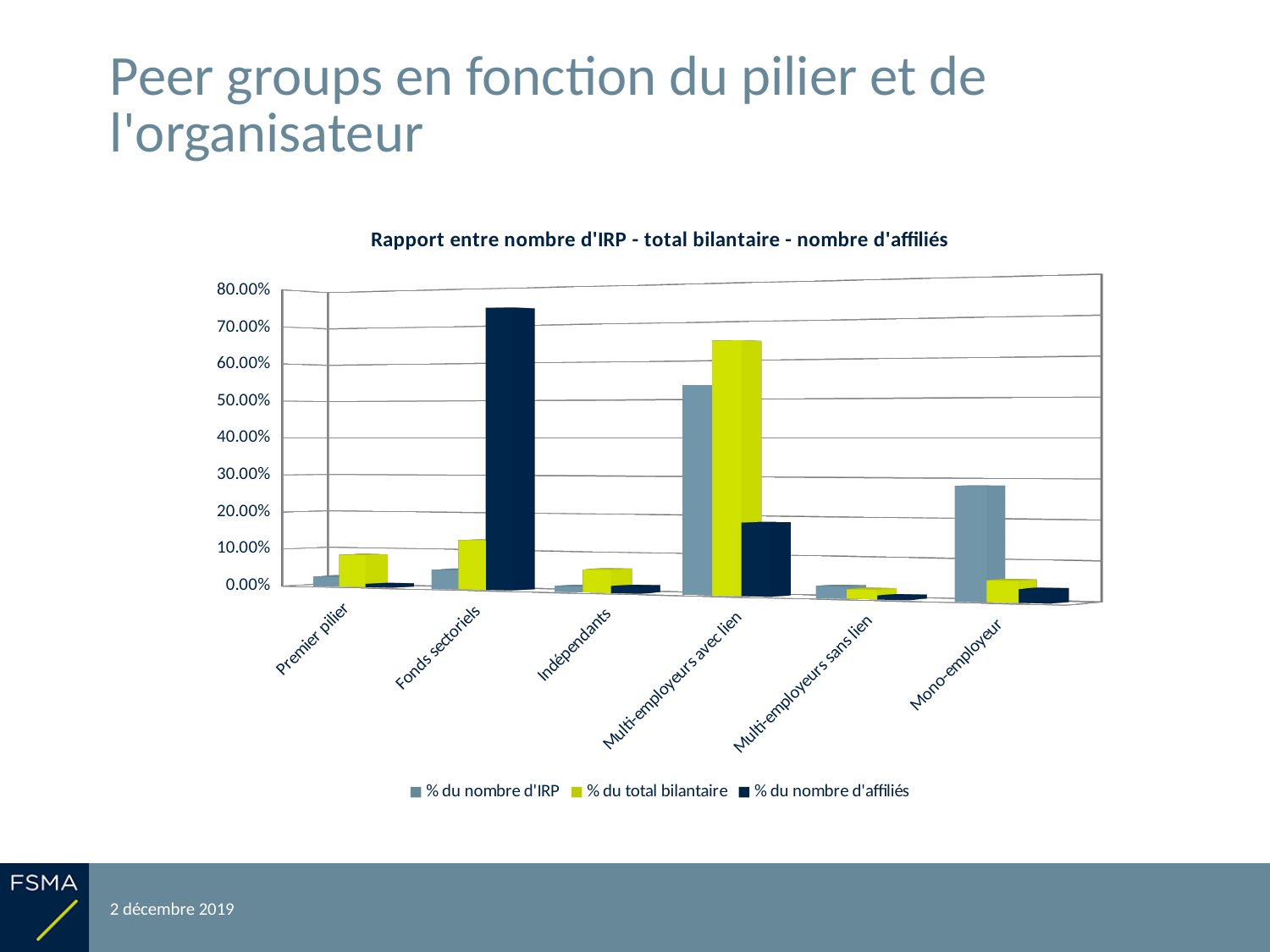

# Peer groups en fonction du pilier et de l'organisateur

[unsupported chart]

2 décembre 2019
Reporting relatif à l'exercice 2018
27